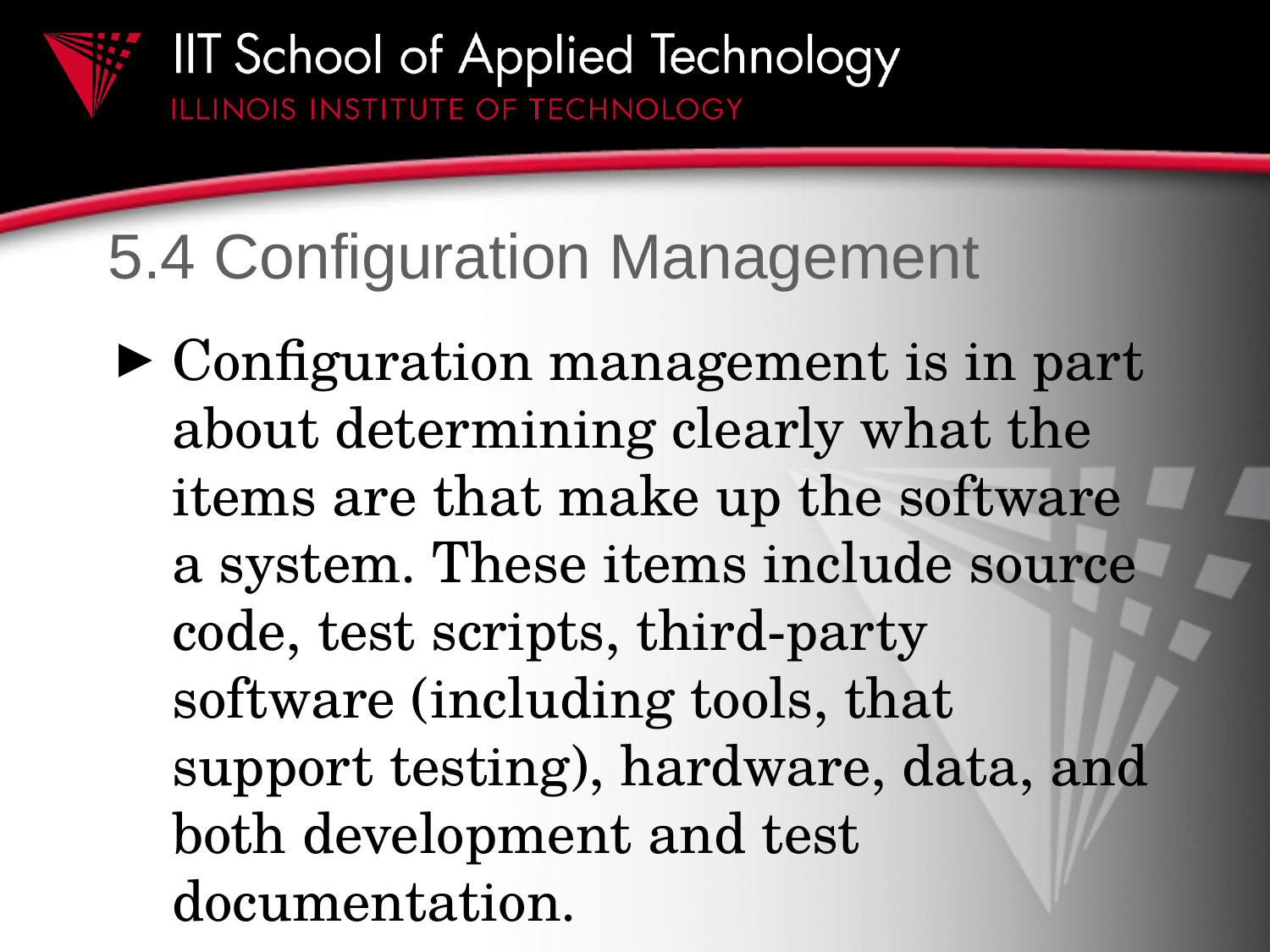

# 5.4 Configuration Management
Configuration management is in part about determining clearly what the items are that make up the software a system. These items include source code, test scripts, third-party software (including tools, that support testing), hardware, data, and both development and test documentation.